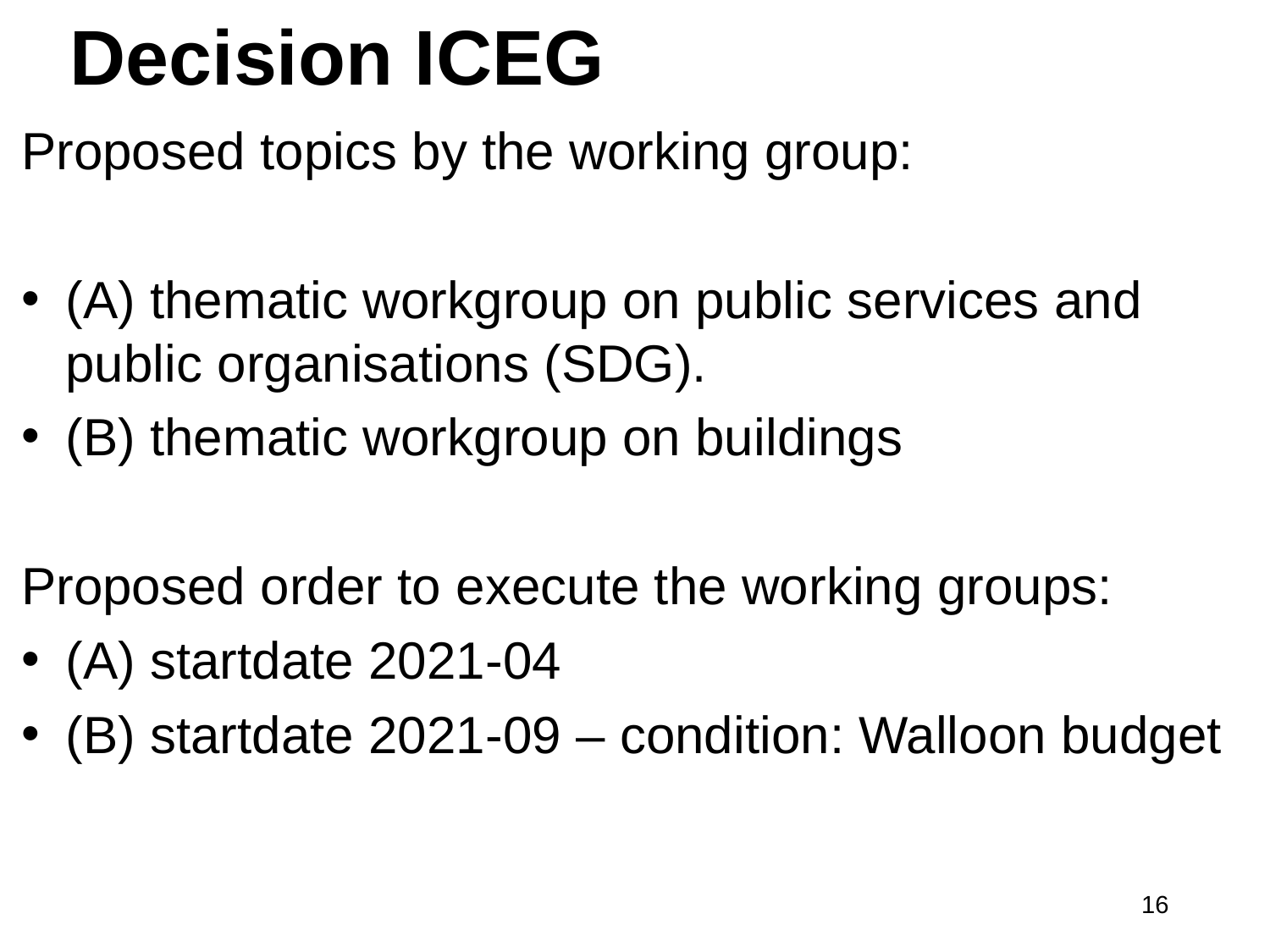

# Decision ICEG
Proposed topics by the working group:

(A) thematic workgroup on public services and public organisations (SDG).
(B) thematic workgroup on buildings

Proposed order to execute the working groups:
(A) startdate 2021-04
(B) startdate 2021-09 – condition: Walloon budget

16